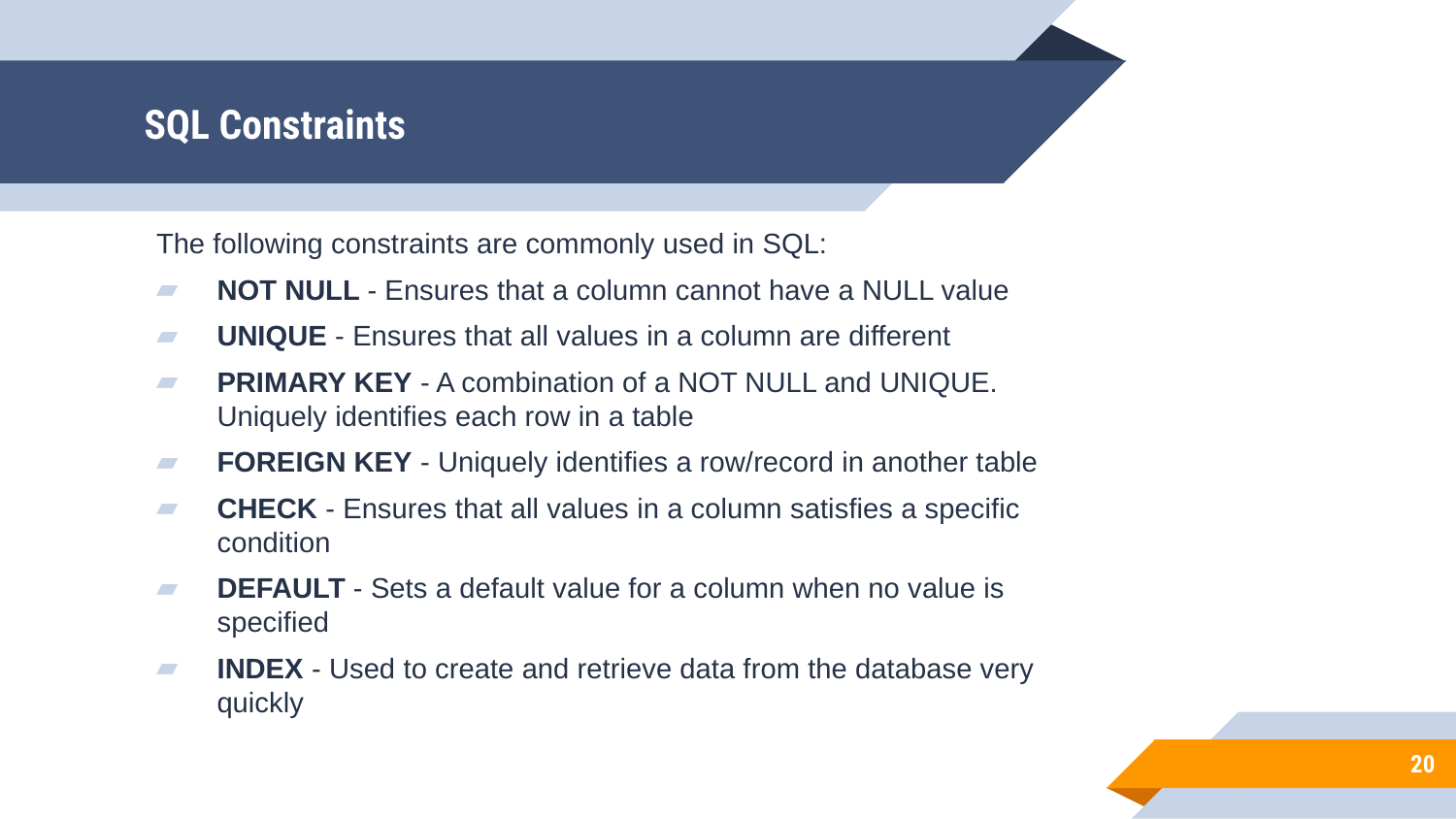

# SQL Constraints
The following constraints are commonly used in SQL:
NOT NULL - Ensures that a column cannot have a NULL value
UNIQUE - Ensures that all values in a column are different
PRIMARY KEY - A combination of a NOT NULL and UNIQUE. Uniquely identifies each row in a table
FOREIGN KEY - Uniquely identifies a row/record in another table
CHECK - Ensures that all values in a column satisfies a specific condition
DEFAULT - Sets a default value for a column when no value is specified
INDEX - Used to create and retrieve data from the database very quickly
20